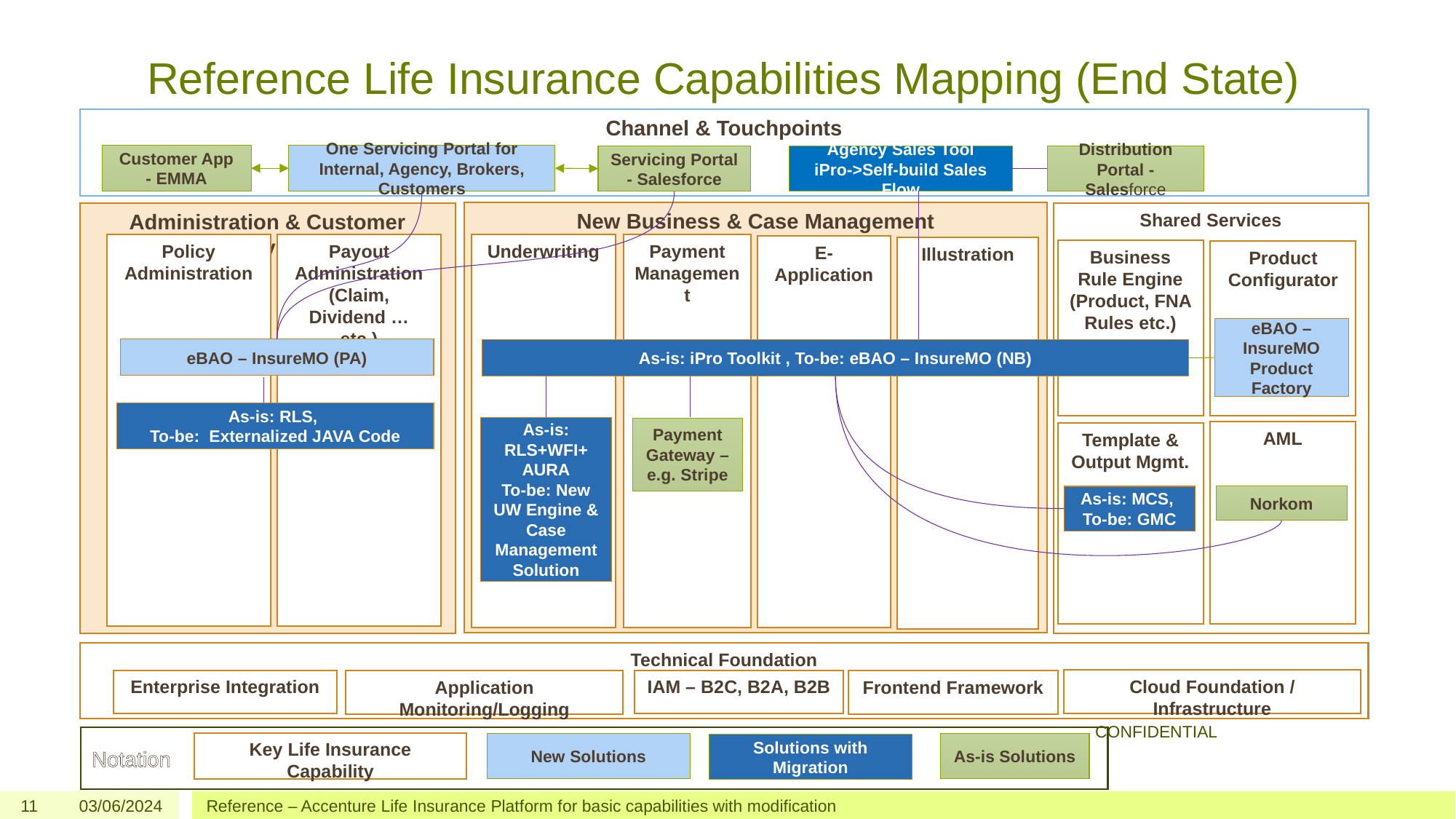

# Reference Life Insurance Capabilities Mapping (End State)
Channel & Touchpoints
Customer App
- EMMA
One Servicing Portal for Internal, Agency, Brokers, Customers
Servicing Portal
- Salesforce
Agency Sales Tool
iPro->Self-build Sales Flow
Distribution Portal - Salesforce
New Business & Case Management
Shared Services
Administration & Customer Service
Underwriting
Policy Administration
Payout Administration (Claim, Dividend … etc.)
Payment Management
E-Application
Illustration
Business Rule Engine (Product, FNA Rules etc.)
Product Configurator
eBAO – InsureMO
Product Factory
eBAO – InsureMO (PA)
As-is: iPro Toolkit , To-be: eBAO – InsureMO (NB)
As-is: RLS,
To-be:  Externalized JAVA Code
As-is: RLS+WFI+ AURA
To-be: New
UW Engine & Case Management Solution
Payment Gateway –
e.g. Stripe
AML
Template & Output Mgmt.
Norkom
As-is: MCS,  To-be: GMC
Technical Foundation
Cloud Foundation / Infrastructure
Enterprise Integration
IAM – B2C, B2A, B2B
Application Monitoring/Logging
Frontend Framework
CONFIDENTIAL
Notation
Key Life Insurance Capability
New Solutions
As-is Solutions
Solutions with Migration
11
03/06/2024
Reference – Accenture Life Insurance Platform for basic capabilities with modification